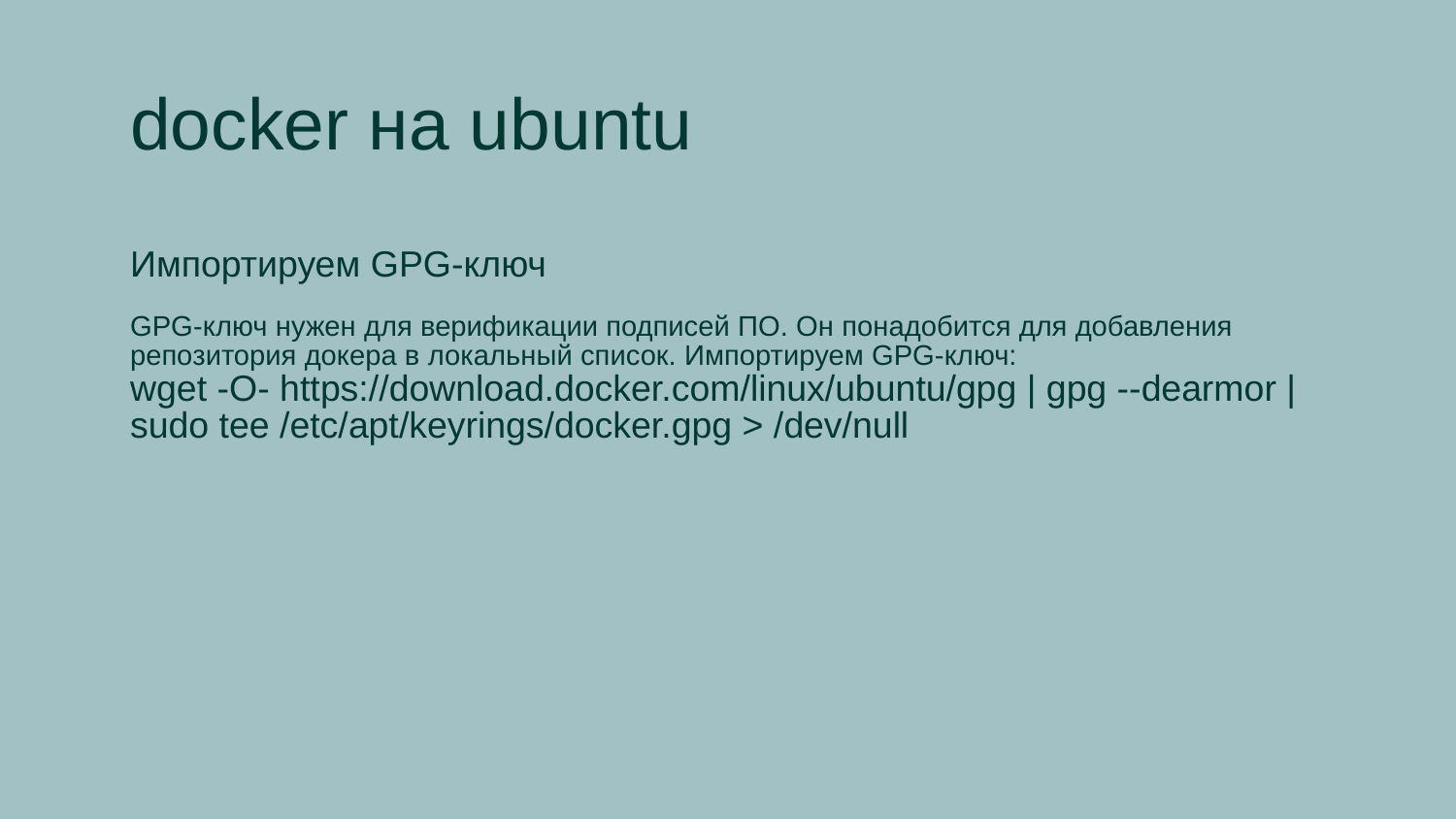

# docker на ubuntu
Импортируем GPG-ключ

GPG-ключ нужен для верификации подписей ПО. Он понадобится для добавления репозитория докера в локальный список. Импортируем GPG-ключ:
wget -O- https://download.docker.com/linux/ubuntu/gpg | gpg --dearmor | sudo tee /etc/apt/keyrings/docker.gpg > /dev/null